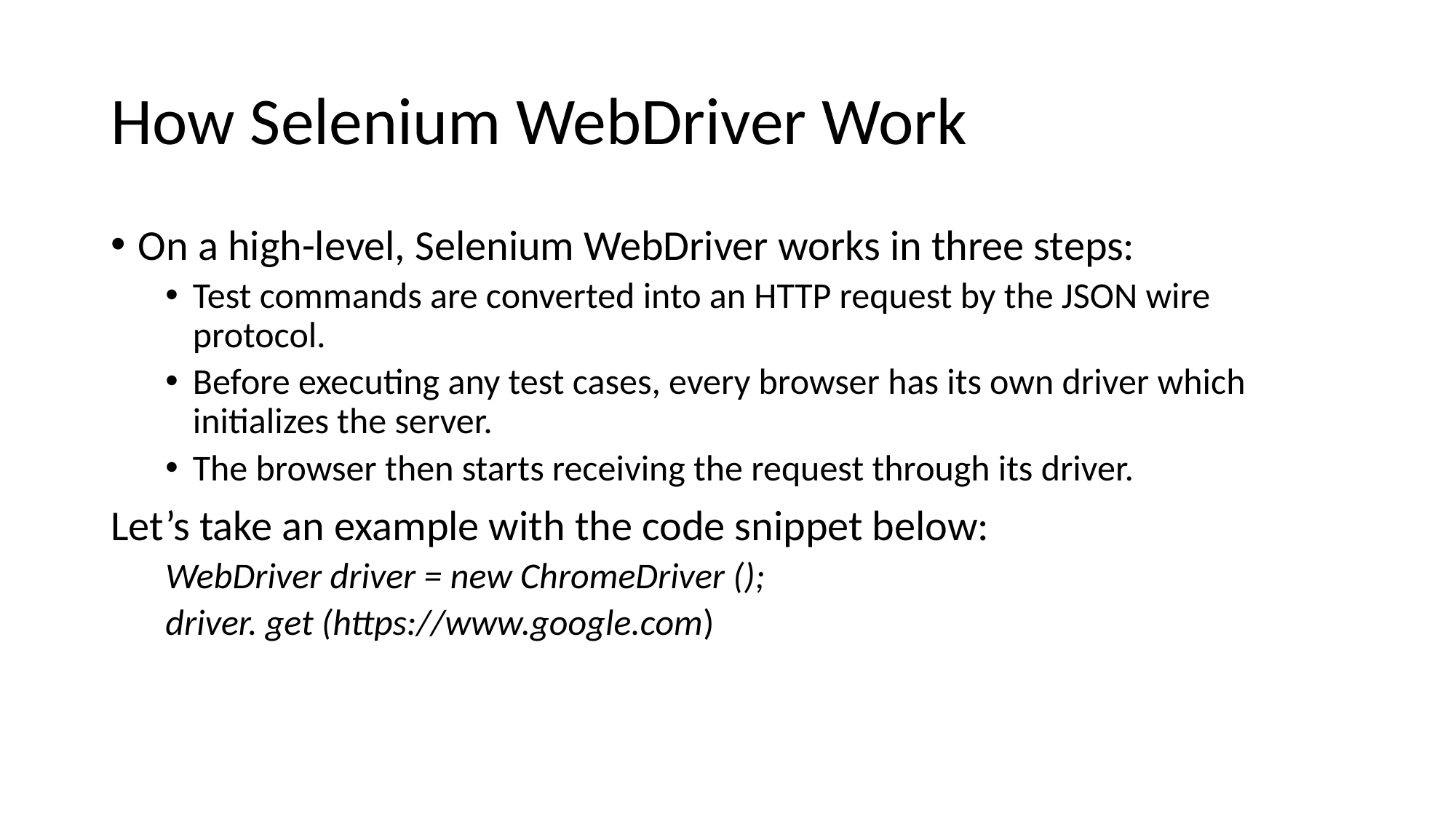

# How Selenium WebDriver Work
On a high-level, Selenium WebDriver works in three steps:
Test commands are converted into an HTTP request by the JSON wire protocol.
Before executing any test cases, every browser has its own driver which initializes the server.
The browser then starts receiving the request through its driver.
Let’s take an example with the code snippet below:
WebDriver driver = new ChromeDriver ();
driver. get (https://www.google.com)